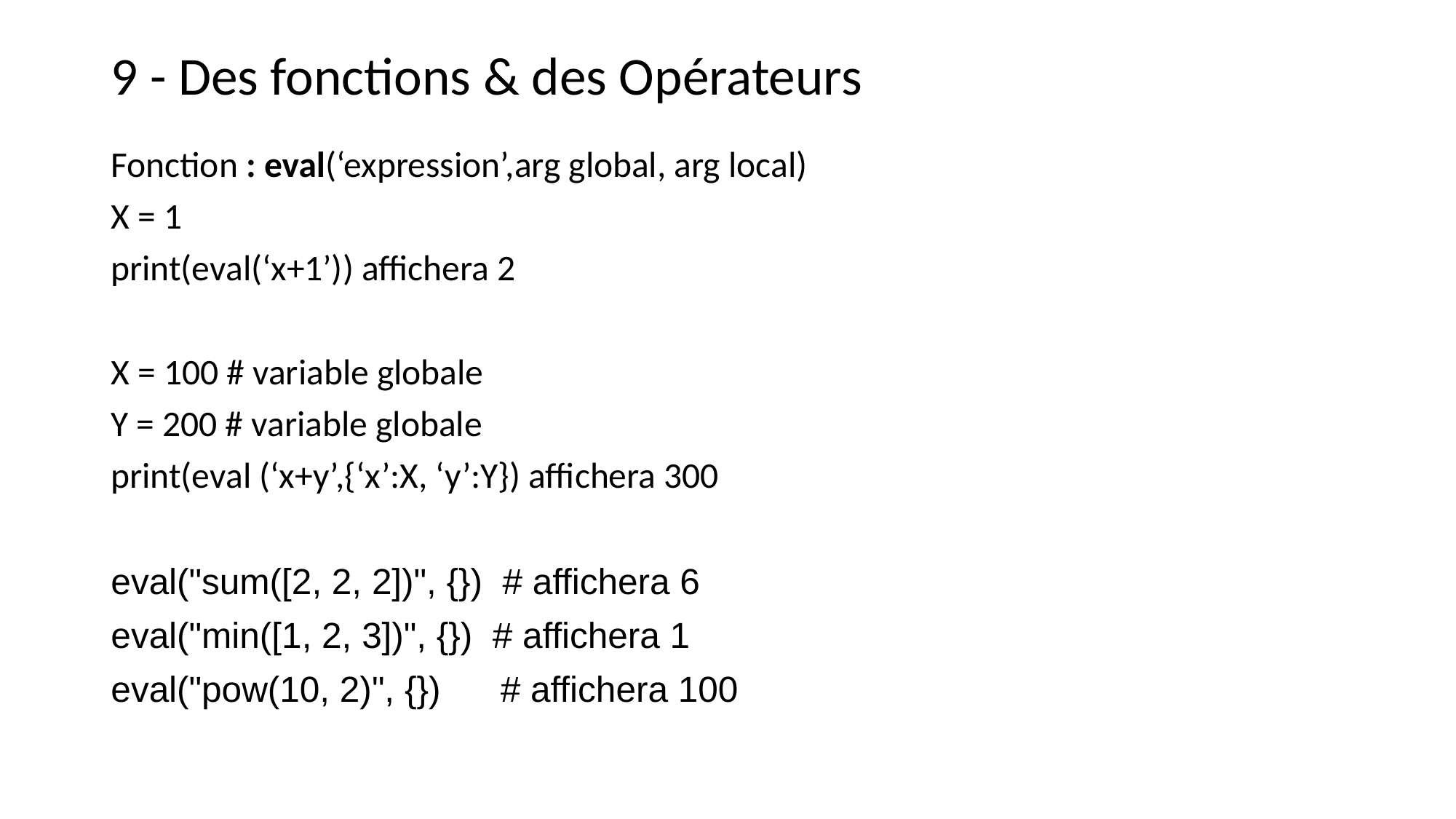

# 9 - Des fonctions & des Opérateurs
Fonction : eval(‘expression’,arg global, arg local)
X = 1
print(eval(‘x+1’)) affichera 2

X = 100 # variable globale
Y = 200 # variable globale
print(eval (‘x+y’,{‘x’:X, ‘y’:Y}) affichera 300

eval("sum([2, 2, 2])", {})  # affichera 6
eval("min([1, 2, 3])", {})  # affichera 1
eval("pow(10, 2)", {})      # affichera 100